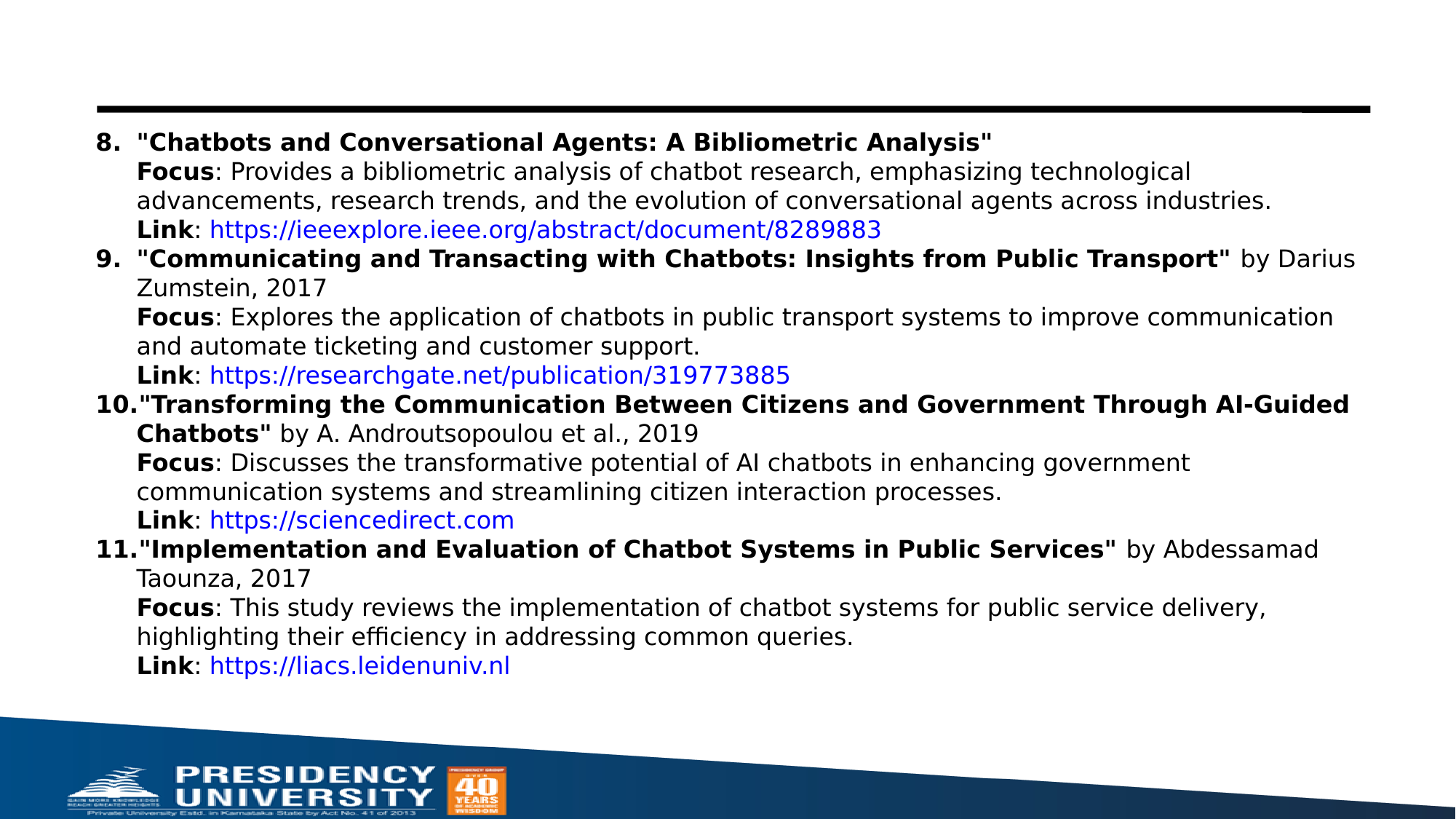

"Chatbots and Conversational Agents: A Bibliometric Analysis"
Focus: Provides a bibliometric analysis of chatbot research, emphasizing technological advancements, research trends, and the evolution of conversational agents across industries.
Link: https://ieeexplore.ieee.org/abstract/document/8289883
"Communicating and Transacting with Chatbots: Insights from Public Transport" by Darius Zumstein, 2017
Focus: Explores the application of chatbots in public transport systems to improve communication and automate ticketing and customer support.
Link: https://researchgate.net/publication/319773885
"Transforming the Communication Between Citizens and Government Through AI-Guided Chatbots" by A. Androutsopoulou et al., 2019
Focus: Discusses the transformative potential of AI chatbots in enhancing government communication systems and streamlining citizen interaction processes.
Link: https://sciencedirect.com
"Implementation and Evaluation of Chatbot Systems in Public Services" by Abdessamad Taounza, 2017
Focus: This study reviews the implementation of chatbot systems for public service delivery, highlighting their efficiency in addressing common queries.
Link: https://liacs.leidenuniv.nl